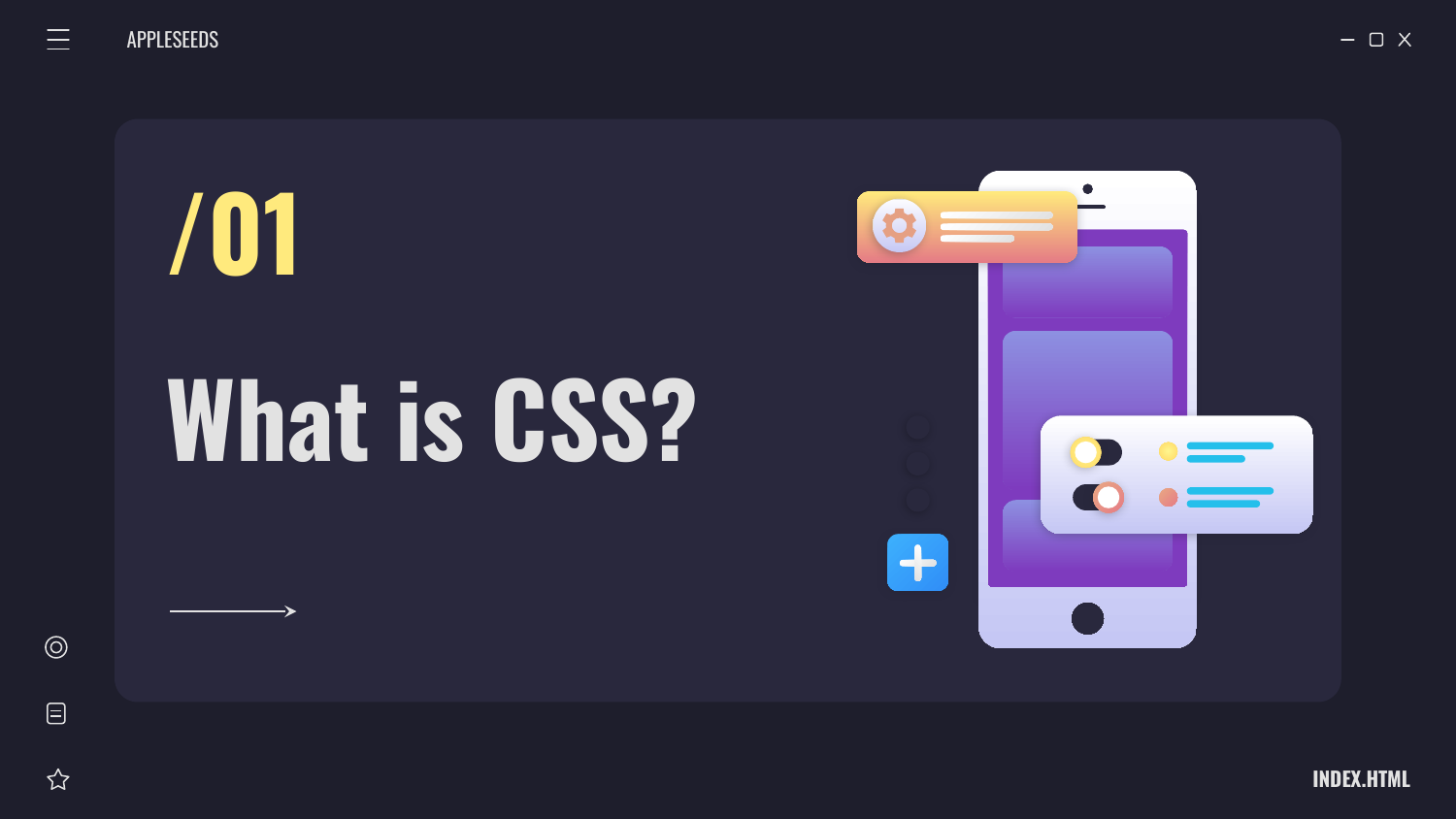

APPLESEEDS

/01

# What is CSS?

INDEX.HTML